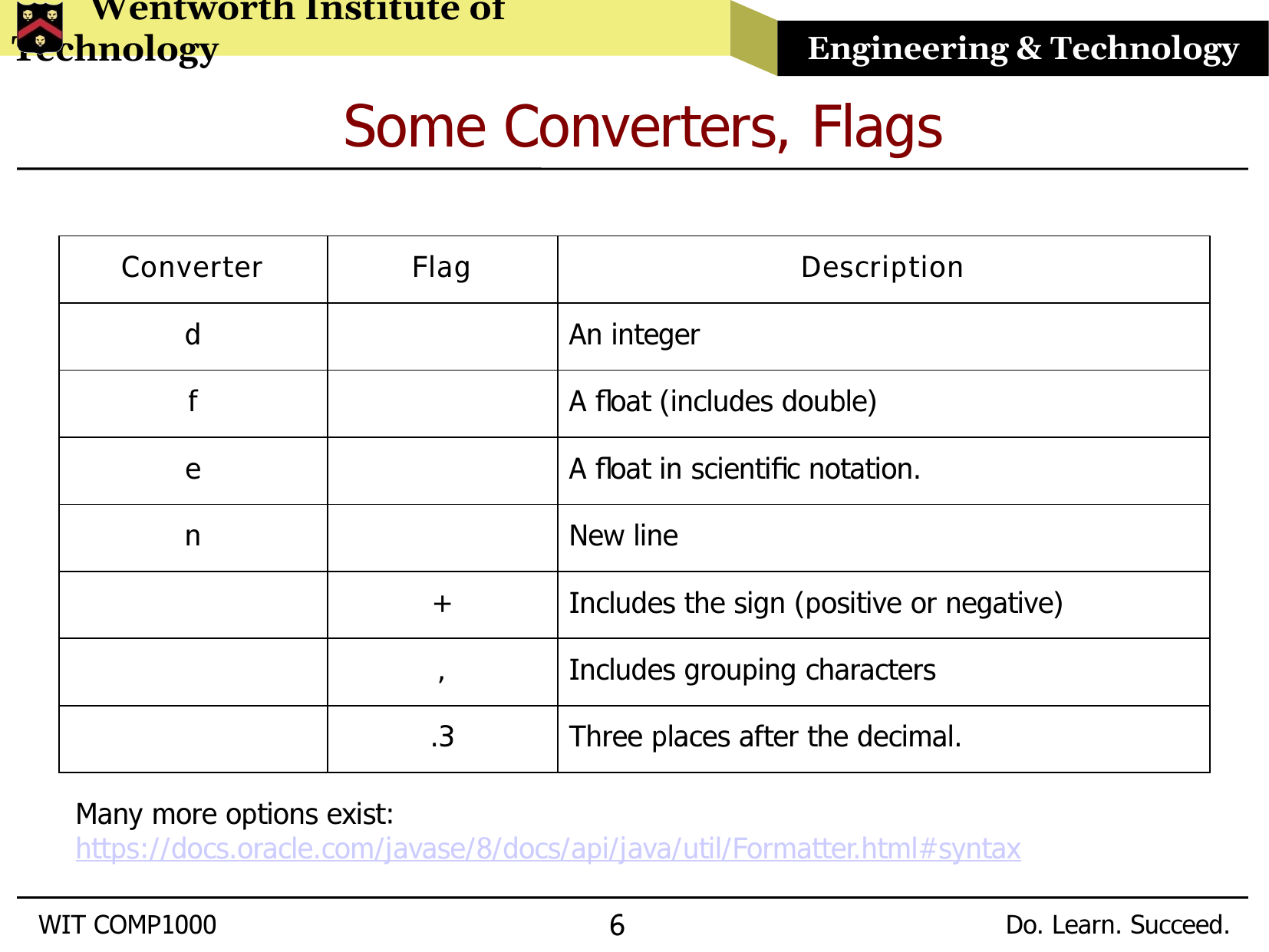

# Some Converters, Flags
| Converter | Flag | Description |
| --- | --- | --- |
| d |  | An integer |
| f |  | A float (includes double) |
| e |  | A float in scientific notation. |
| n |  | New line |
|  | + | Includes the sign (positive or negative) |
|  | , | Includes grouping characters |
|  | .3 | Three places after the decimal. |
Many more options exist:
https://docs.oracle.com/javase/8/docs/api/java/util/Formatter.html#syntax